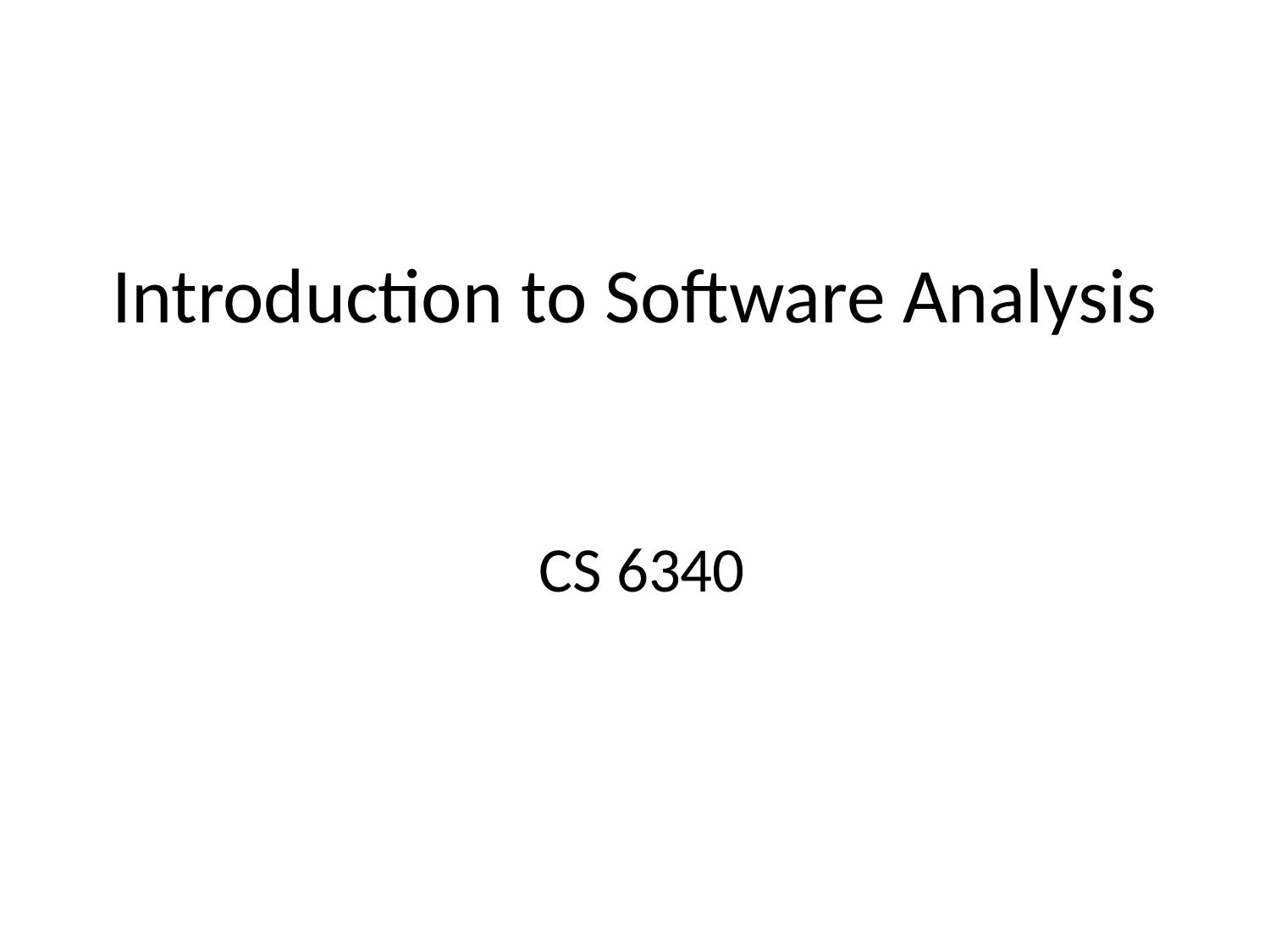

# Introduction to Software Analysis
CS 6340